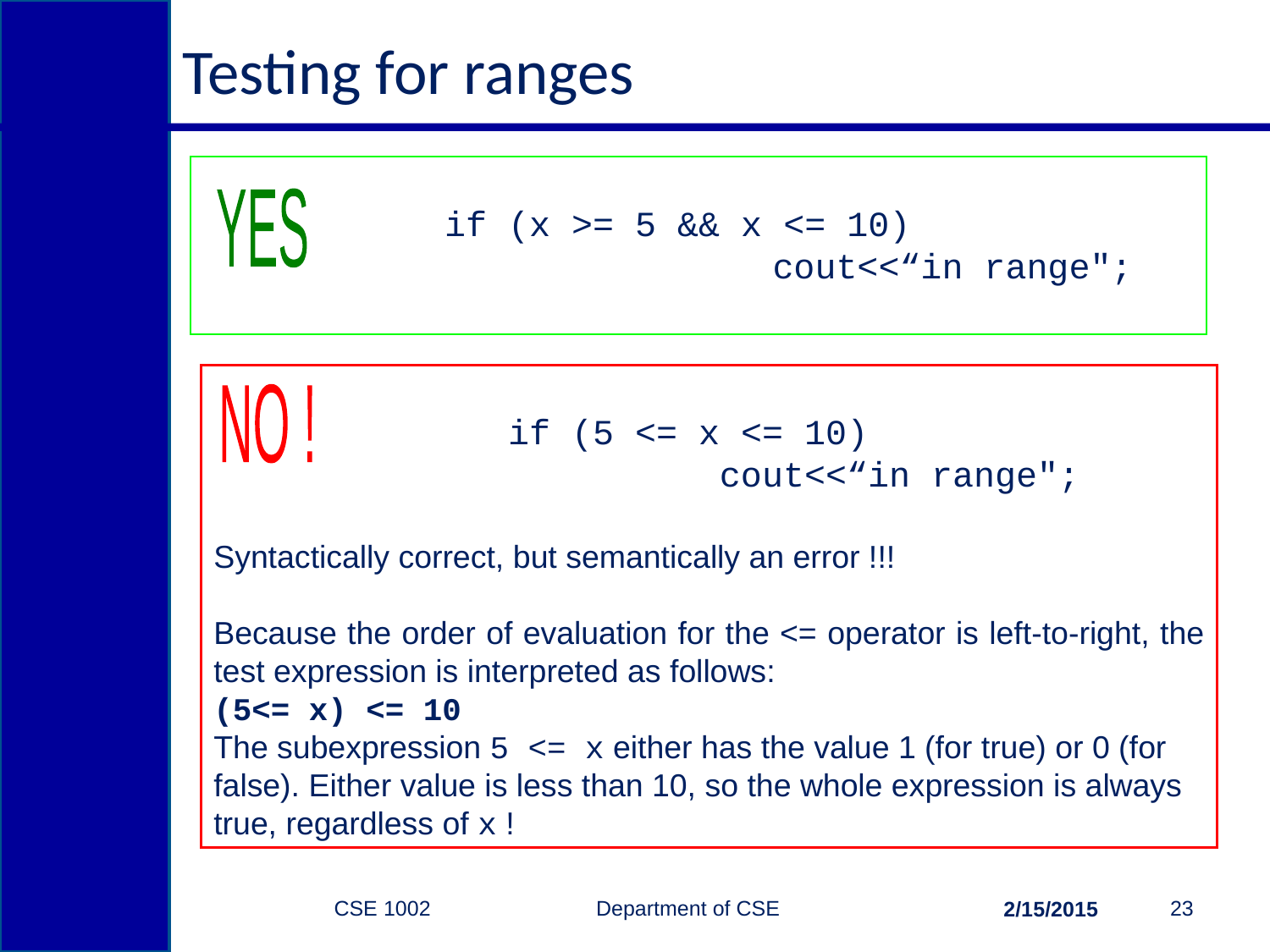

# Testing for ranges

if (x >= 5 && x <= 10)
				cout<<“in range";

YES

if (5 <= x <= 10)
			cout<<“in range";

Syntactically correct, but semantically an error !!!

Because the order of evaluation for the <= operator is left-to-right, the test expression is interpreted as follows:
(5<= x) <= 10
The subexpression 5 <= x either has the value 1 (for true) or 0 (for false). Either value is less than 10, so the whole expression is always true, regardless of x !
NO !
CSE 1002                            Department of CSE
23
2/15/2015